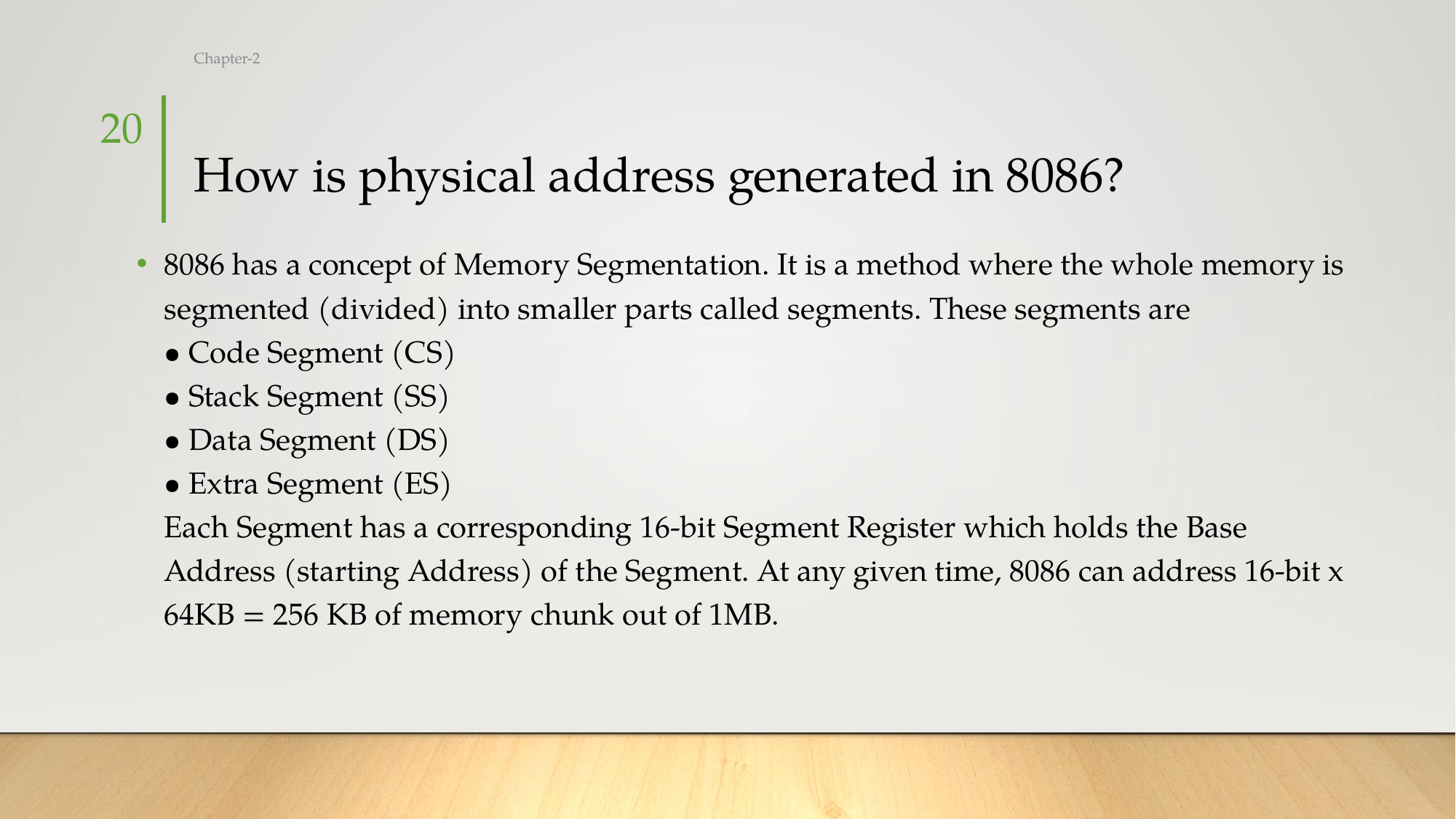

Chapter-2
20
# How is physical address generated in 8086?
8086 has a concept of Memory Segmentation. It is a method where the whole memory is segmented (divided) into smaller parts called segments. These segments are
• Code Segment (CS)
• Stack Segment (SS)
• Data Segment (DS)
• Extra Segment (ES)
Each Segment has a corresponding 16-bit Segment Register which holds the Base Address (starting Address) of the Segment. At any given time, 8086 can address 16-bit x 64KB = 256 KB of memory chunk out of 1MB.